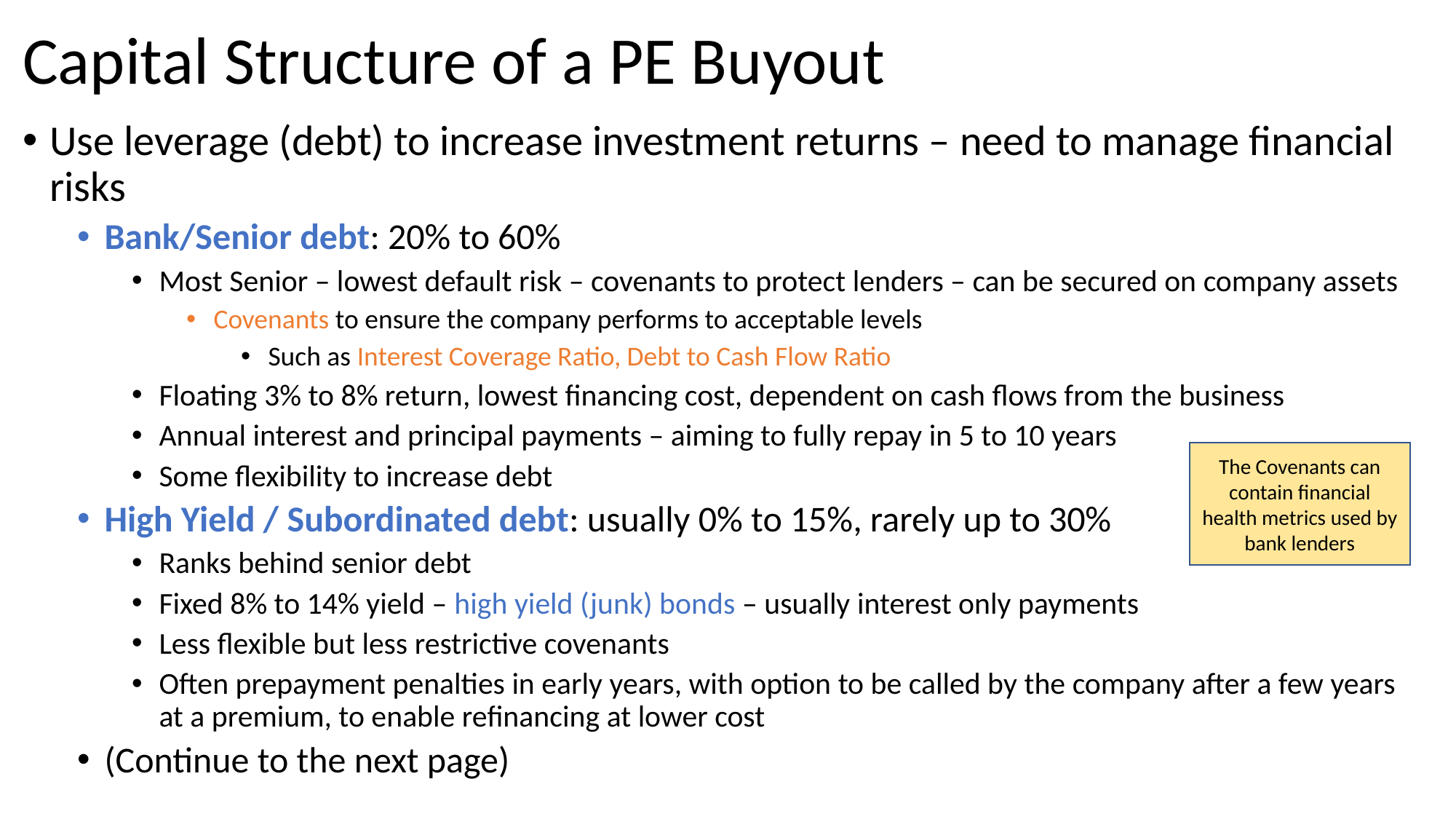

# Capital Structure of a PE Buyout
Use leverage (debt) to increase investment returns – need to manage financial risks
Bank/Senior debt: 20% to 60%
Most Senior – lowest default risk – covenants to protect lenders – can be secured on company assets
Covenants to ensure the company performs to acceptable levels
Such as Interest Coverage Ratio, Debt to Cash Flow Ratio
Floating 3% to 8% return, lowest financing cost, dependent on cash flows from the business
Annual interest and principal payments – aiming to fully repay in 5 to 10 years
Some flexibility to increase debt
High Yield / Subordinated debt: usually 0% to 15%, rarely up to 30%
Ranks behind senior debt
Fixed 8% to 14% yield – high yield (junk) bonds – usually interest only payments
Less flexible but less restrictive covenants
Often prepayment penalties in early years, with option to be called by the company after a few years at a premium, to enable refinancing at lower cost
(Continue to the next page)

The Covenants can contain financial health metrics used by bank lenders